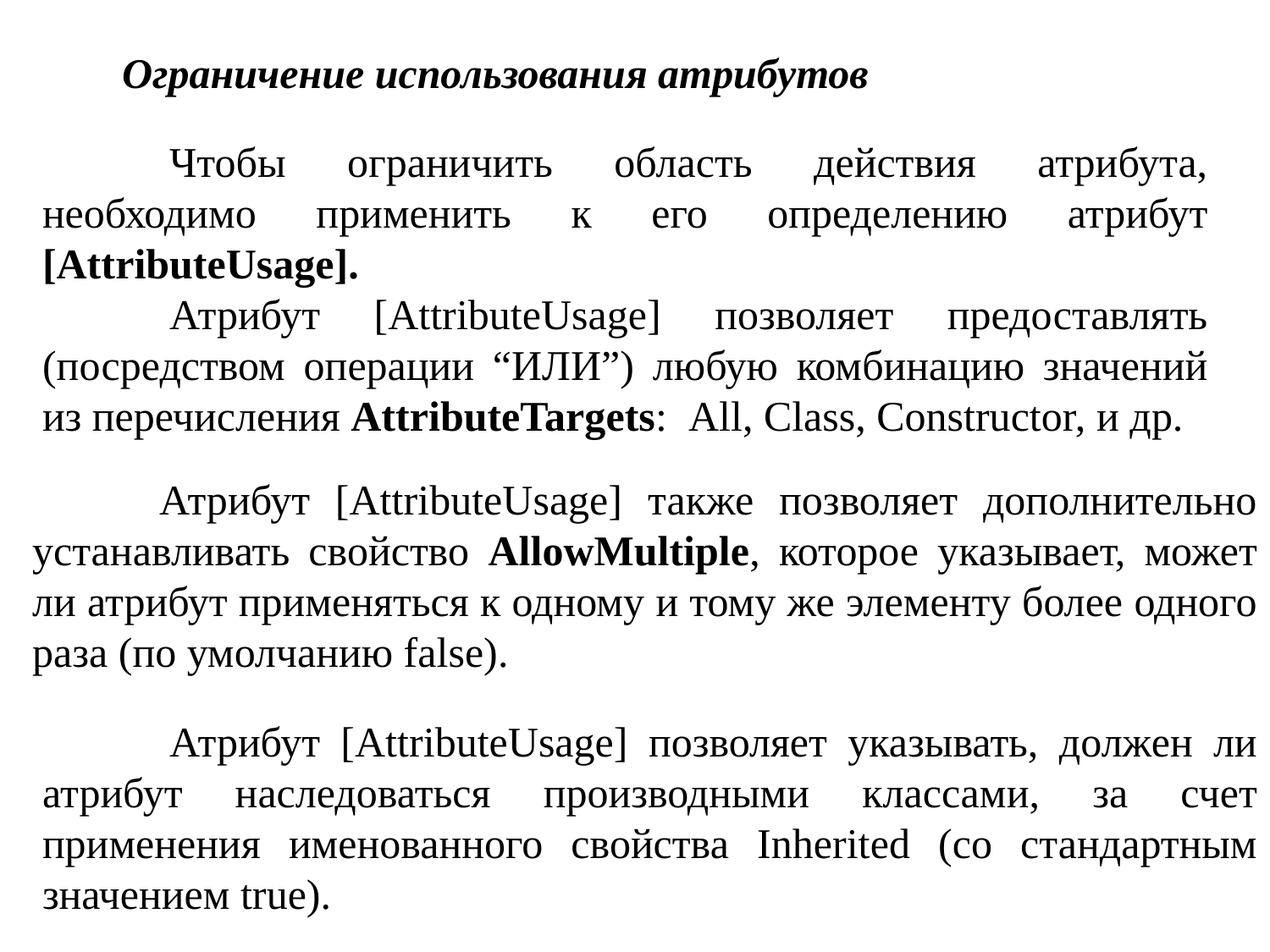

Ограничение использования атрибутов
	Чтобы ограничить область действия атрибута, необходимо применить к его определению атрибут [AttributeUsage].
	Атрибут [AttributeUsage] позволяет предоставлять (посредством операции “ИЛИ”) любую комбинацию значений из перечисления AttributeTargets:  All, Class, Constructor, и др.
	Атрибут [AttributeUsage] также позволяет дополнительно устанавливать свойство AllowMultiple, которое указывает, может ли атрибут применяться к одному и тому же элементу более одного раза (по умолчанию false).
	Атрибут [AttributeUsage] позволяет указывать, должен ли атрибут наследоваться производными классами, за счет применения именованного свойства Inherited (со стандартным значением true).